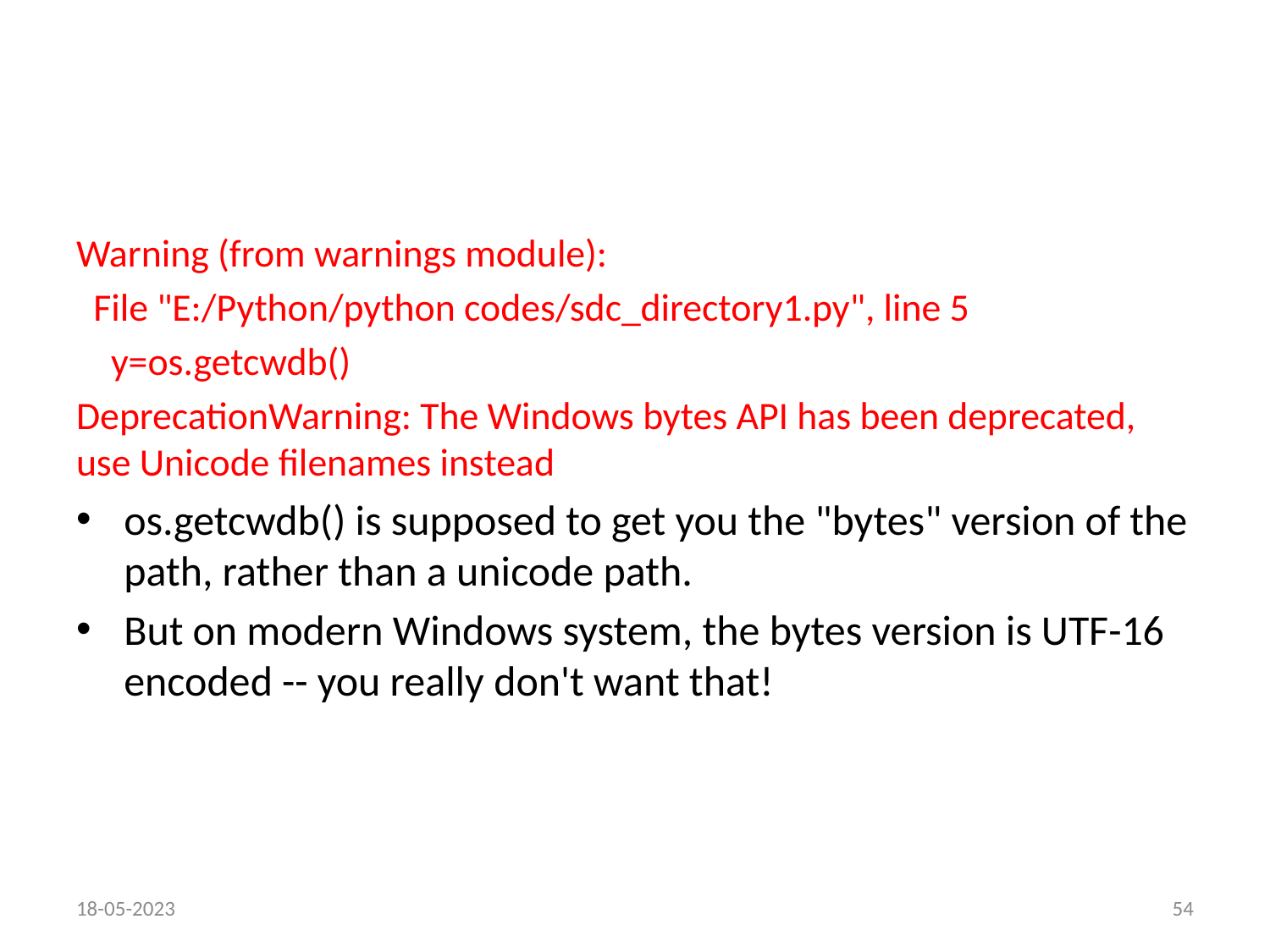

#
Warning (from warnings module):
  File "E:/Python/python codes/sdc_directory1.py", line 5
    y=os.getcwdb()
DeprecationWarning: The Windows bytes API has been deprecated, use Unicode filenames instead
os.getcwdb() is supposed to get you the "bytes" version of the path, rather than a unicode path.
But on modern Windows system, the bytes version is UTF-16 encoded -- you really don't want that!
18-05-2023

54